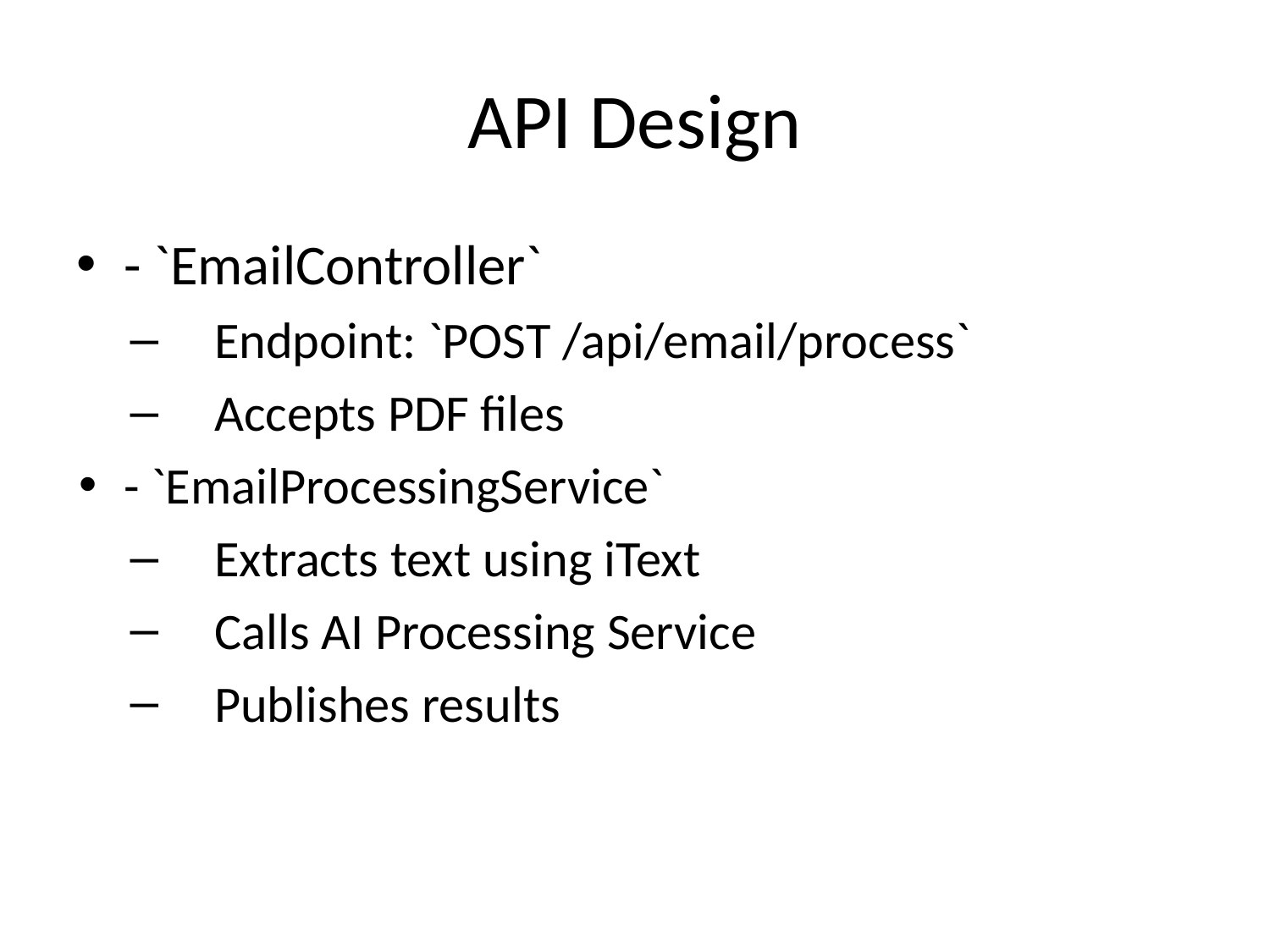

# API Design
- `EmailController`
   Endpoint: `POST /api/email/process`
   Accepts PDF files
- `EmailProcessingService`
   Extracts text using iText
   Calls AI Processing Service
   Publishes results